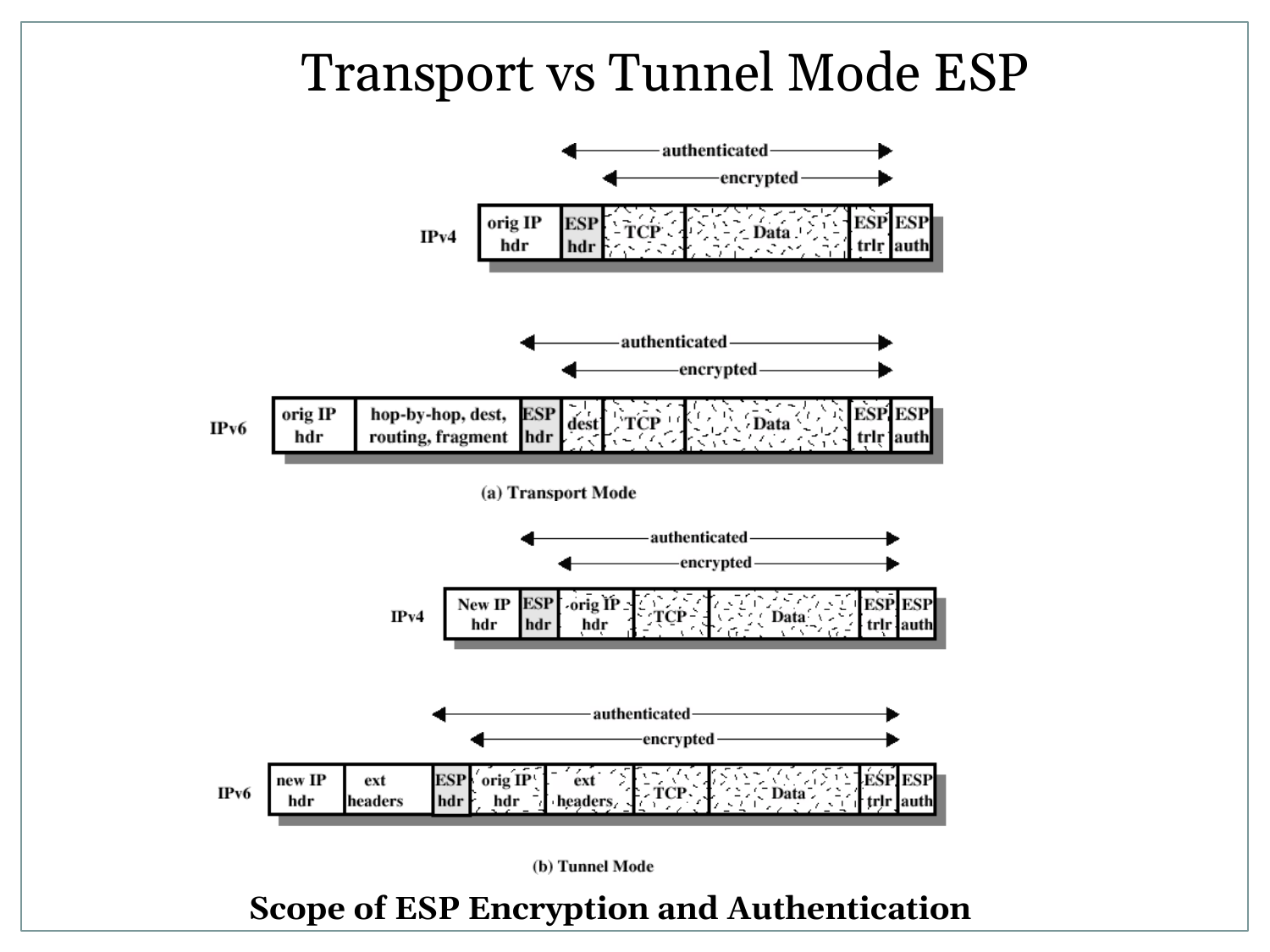

# Transport vs Tunnel Mode ESP

 Scope of ESP Encryption and Authentication